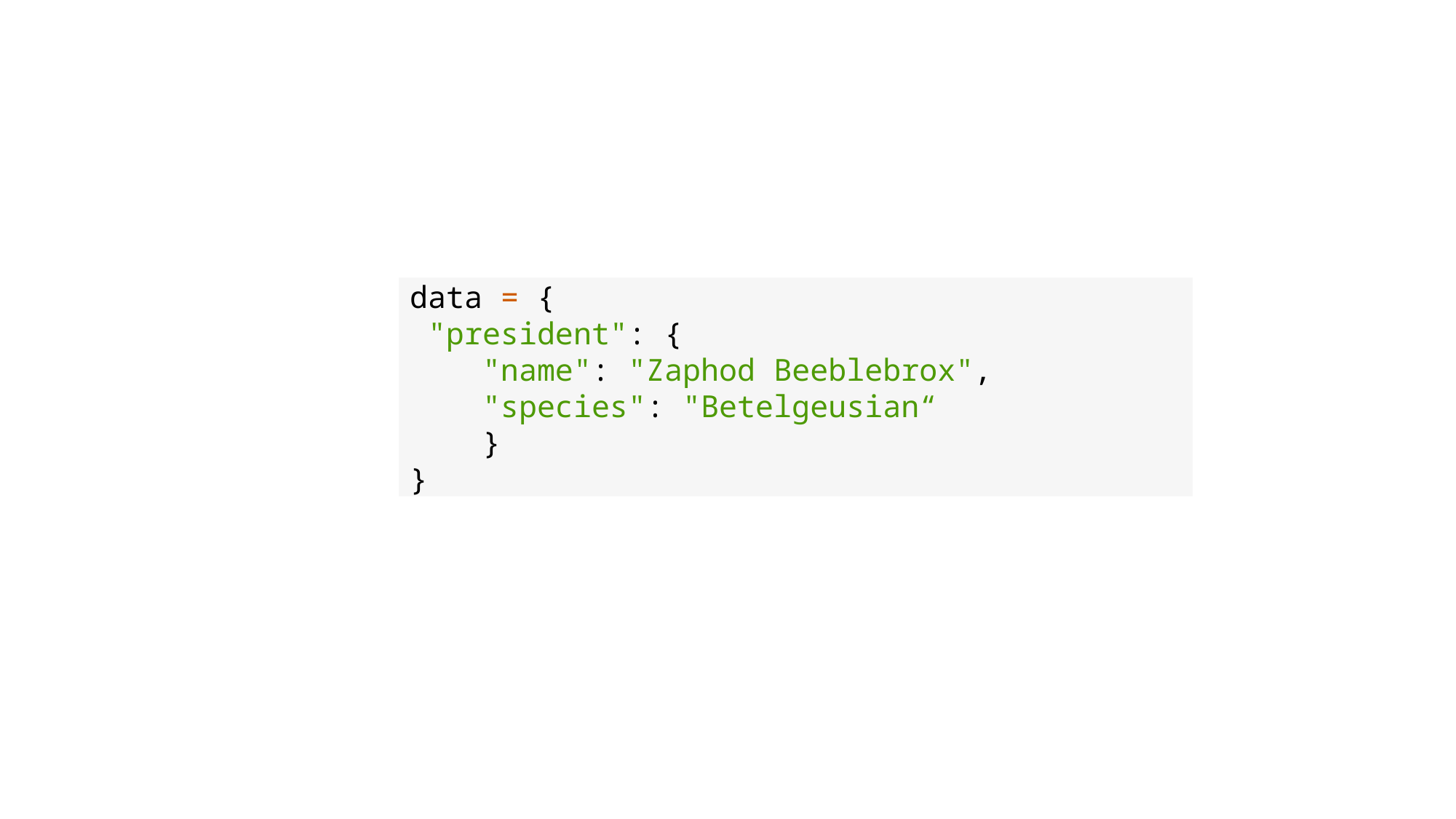

data = {
 "president": {
 "name": "Zaphod Beeblebrox",
 "species": "Betelgeusian“
    }
}